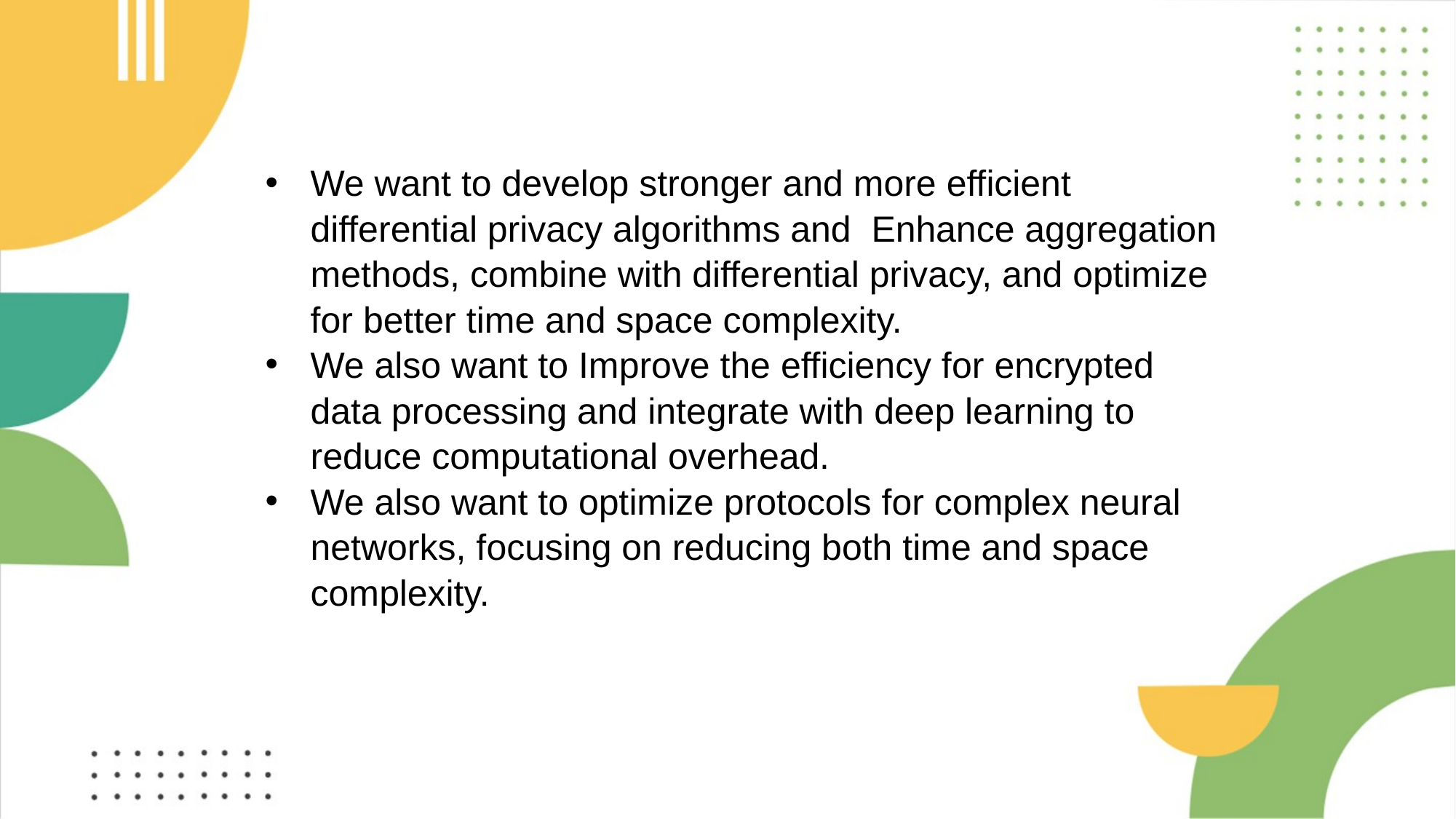

We want to develop stronger and more efficient differential privacy algorithms and  Enhance aggregation methods, combine with differential privacy, and optimize for better time and space complexity.
We also want to Improve the efficiency for encrypted data processing and integrate with deep learning to reduce computational overhead.
We also want to optimize protocols for complex neural networks, focusing on reducing both time and space complexity.